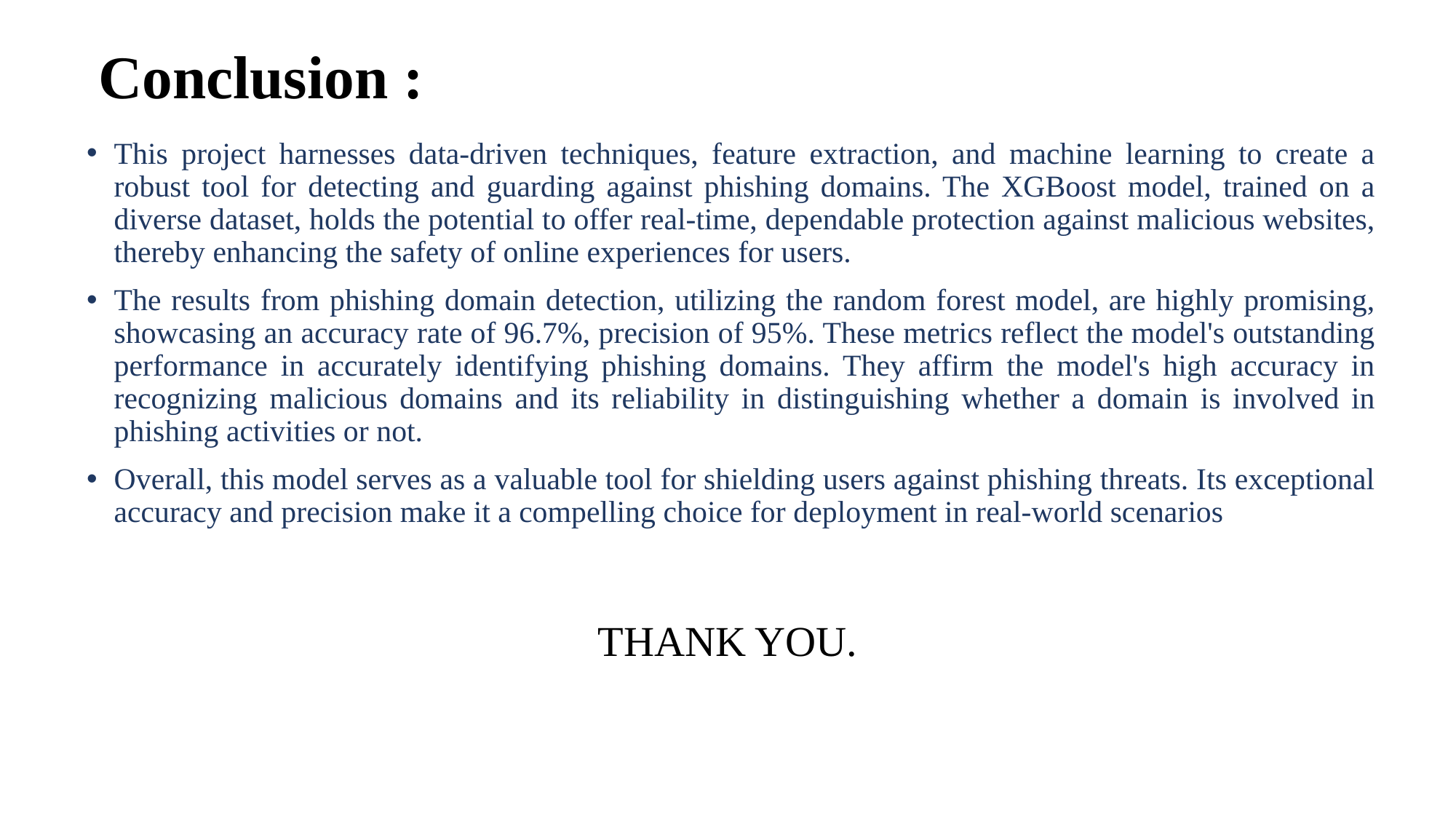

Conclusion :
This project harnesses data-driven techniques, feature extraction, and machine learning to create a robust tool for detecting and guarding against phishing domains. The XGBoost model, trained on a diverse dataset, holds the potential to offer real-time, dependable protection against malicious websites, thereby enhancing the safety of online experiences for users.
The results from phishing domain detection, utilizing the random forest model, are highly promising, showcasing an accuracy rate of 96.7%, precision of 95%. These metrics reflect the model's outstanding performance in accurately identifying phishing domains. They affirm the model's high accuracy in recognizing malicious domains and its reliability in distinguishing whether a domain is involved in phishing activities or not.
Overall, this model serves as a valuable tool for shielding users against phishing threats. Its exceptional accuracy and precision make it a compelling choice for deployment in real-world scenarios

THANK YOU.